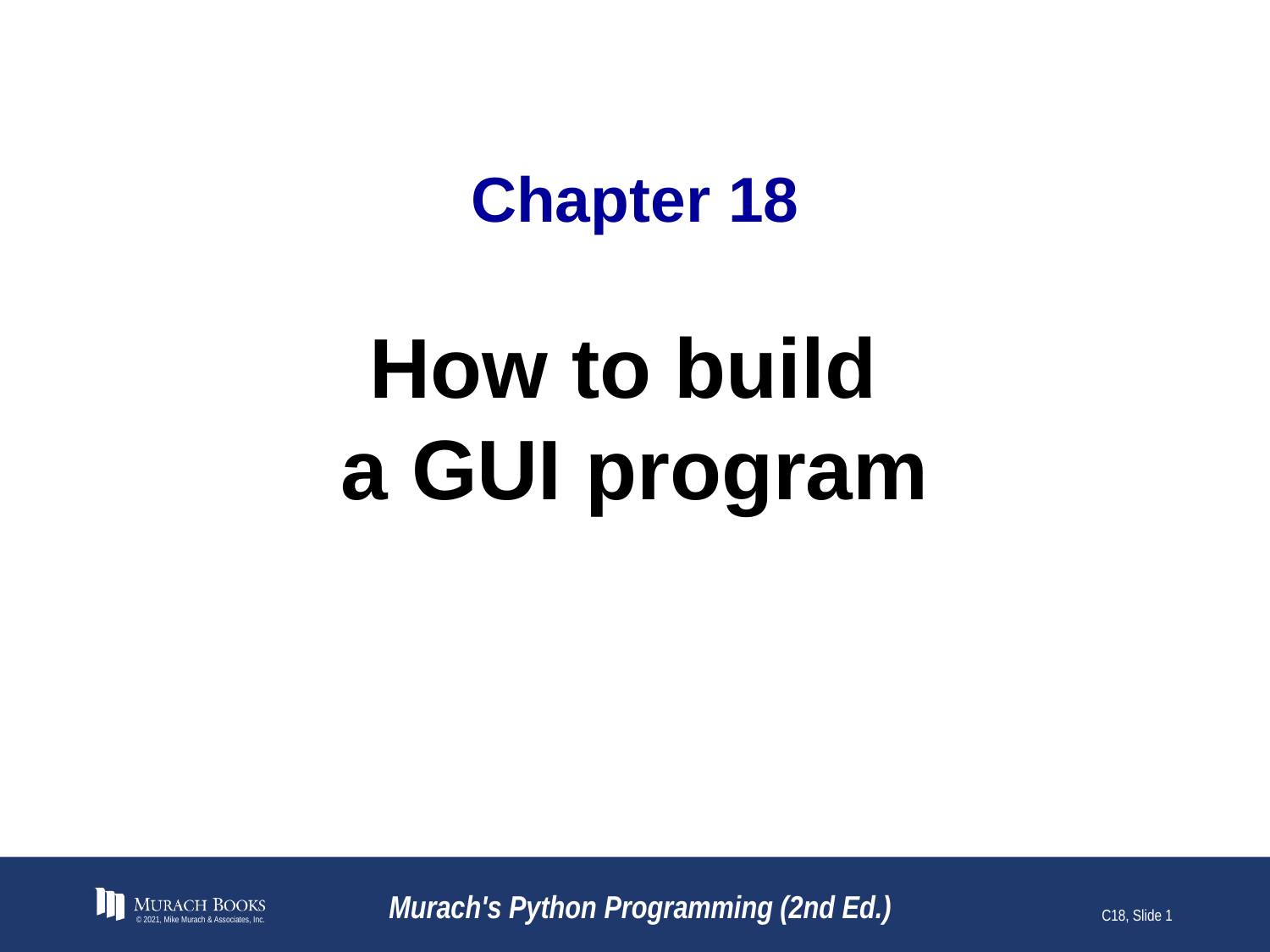

# Chapter 18
How to build
a GUI program
© 2021, Mike Murach & Associates, Inc.
Murach's Python Programming (2nd Ed.)

C18, Slide 1